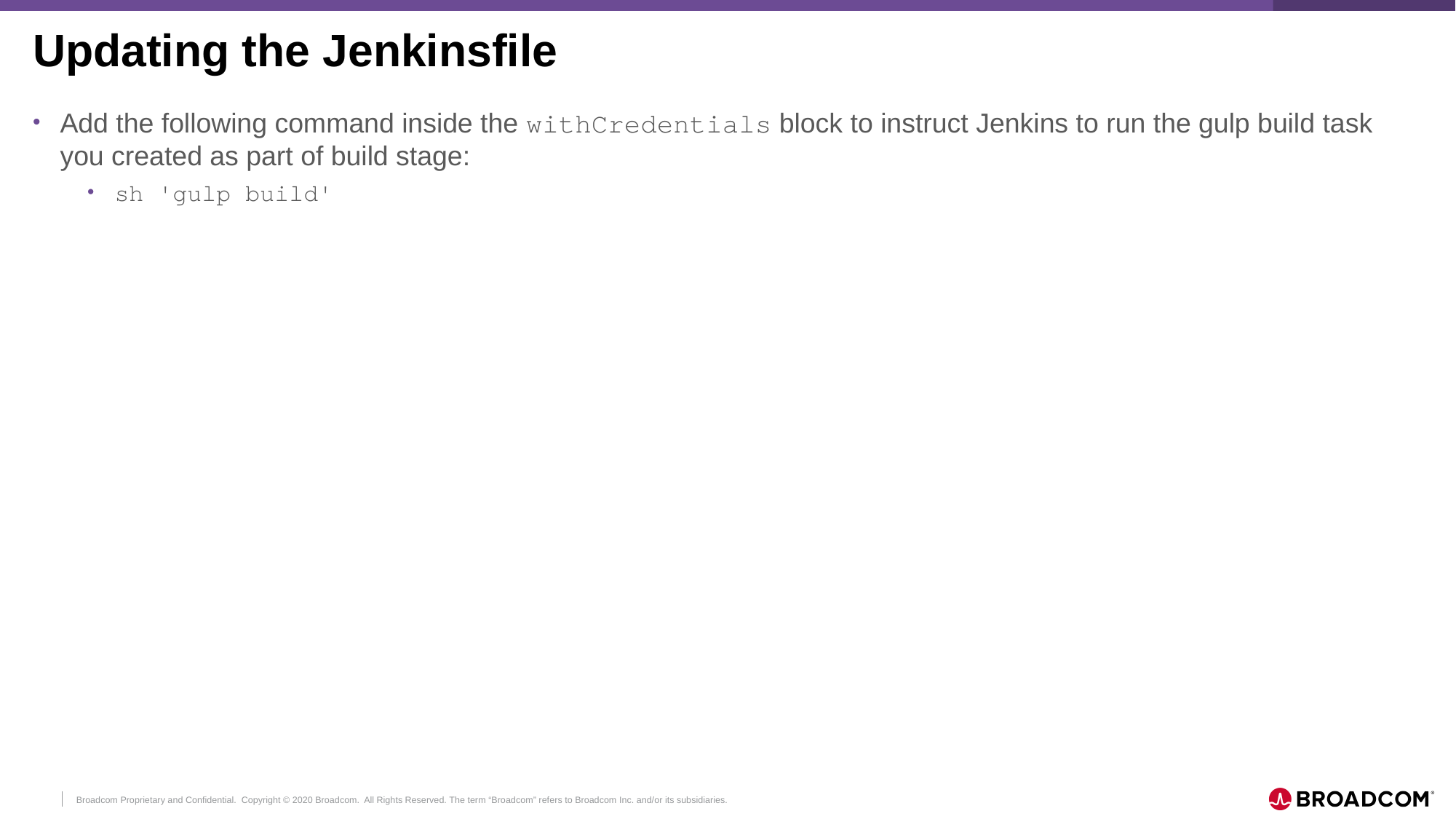

# Updating the Jenkinsfile
Add the following command inside the withCredentials block to instruct Jenkins to run the gulp build task you created as part of build stage:
sh 'gulp build'